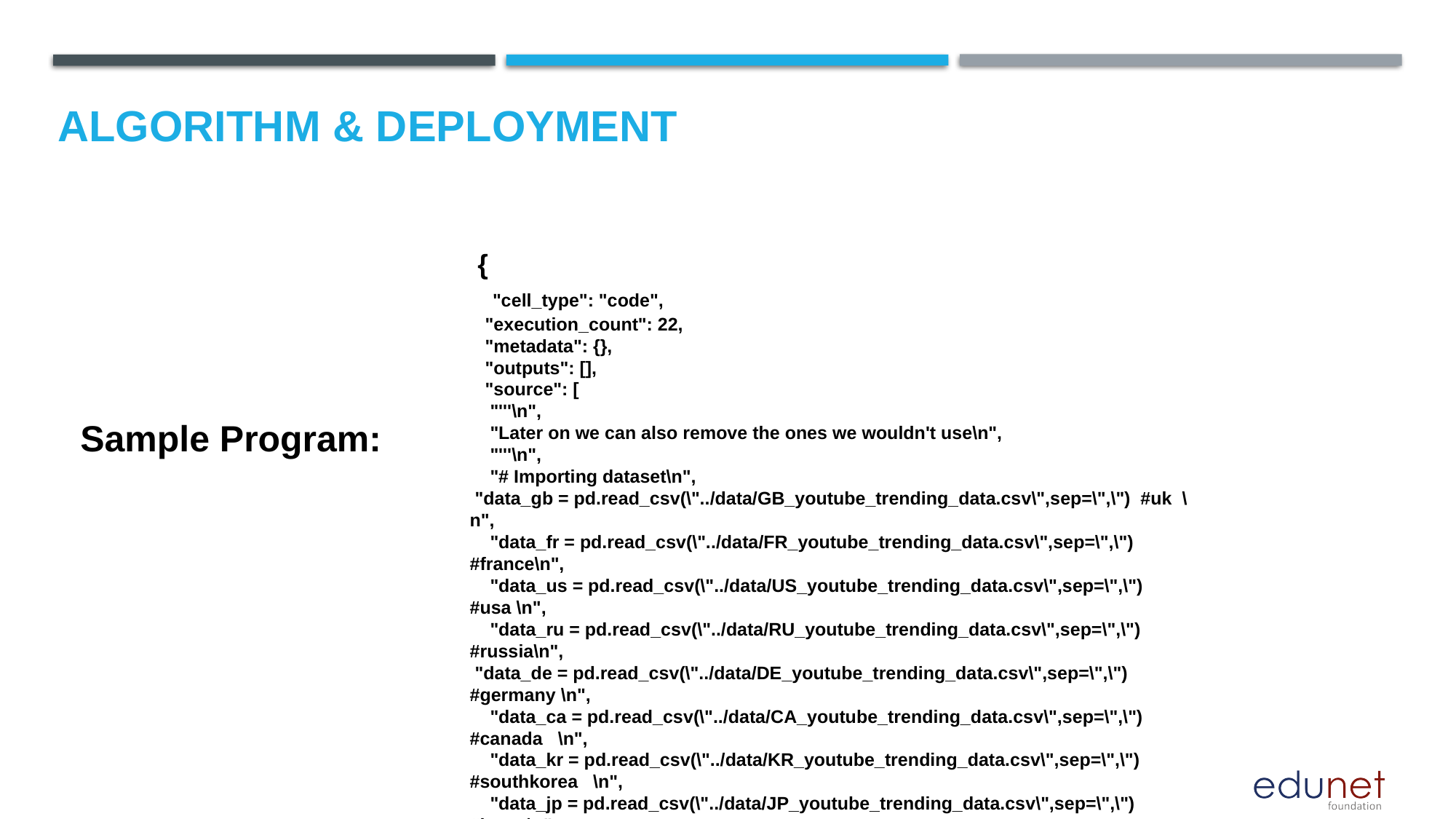

# Algorithm & Deployment
Sample Program:
 {
   "cell_type": "code",
   "execution_count": 22,
   "metadata": {},
   "outputs": [],
   "source": [
    "'''\n",
    "Later on we can also remove the ones we wouldn't use\n",
    "'''\n",
    "# Importing dataset\n",
 "data_gb = pd.read_csv(\"../data/GB_youtube_trending_data.csv\",sep=\",\")  #uk  \n",
    "data_fr = pd.read_csv(\"../data/FR_youtube_trending_data.csv\",sep=\",\")  #france\n",
    "data_us = pd.read_csv(\"../data/US_youtube_trending_data.csv\",sep=\",\")  #usa \n",
    "data_ru = pd.read_csv(\"../data/RU_youtube_trending_data.csv\",sep=\",\")  #russia\n",
 "data_de = pd.read_csv(\"../data/DE_youtube_trending_data.csv\",sep=\",\")  #germany \n",
    "data_ca = pd.read_csv(\"../data/CA_youtube_trending_data.csv\",sep=\",\")  #canada   \n",
    "data_kr = pd.read_csv(\"../data/KR_youtube_trending_data.csv\",sep=\",\")  #southkorea   \n",
    "data_jp = pd.read_csv(\"../data/JP_youtube_trending_data.csv\",sep=\",\")  #japan\n",
    "data_br = pd.read_csv(\"../data/BR_youtube_trending_data.csv\",sep=\",\")  #brazil\n",
    "data_mx = pd.read_csv(\"../data/MX_youtube_trending_data.csv\",sep=\",\")  #mexico"
   ]